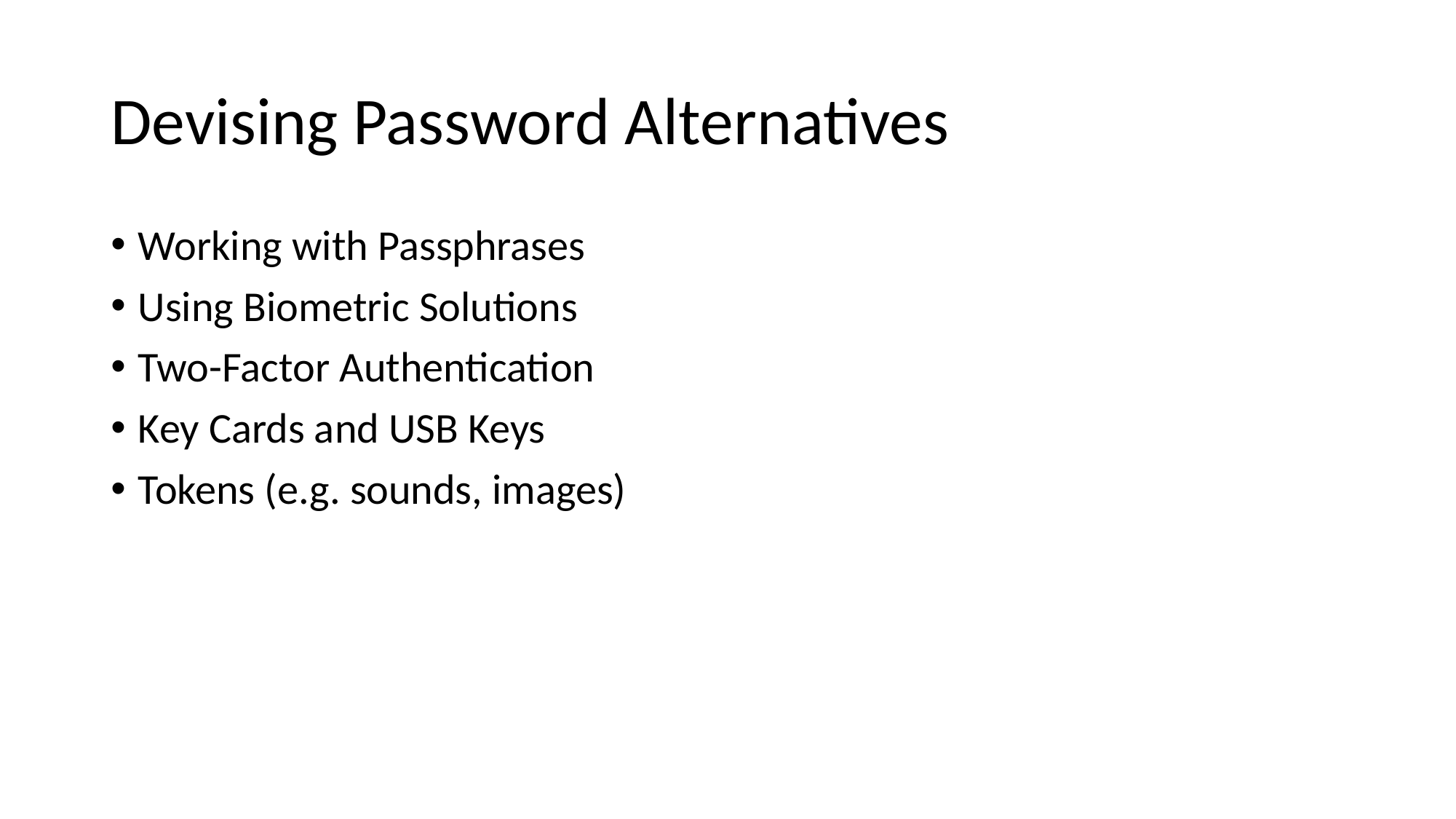

# Devising Password Alternatives
Working with Passphrases
Using Biometric Solutions
Two-Factor Authentication
Key Cards and USB Keys
Tokens (e.g. sounds, images)